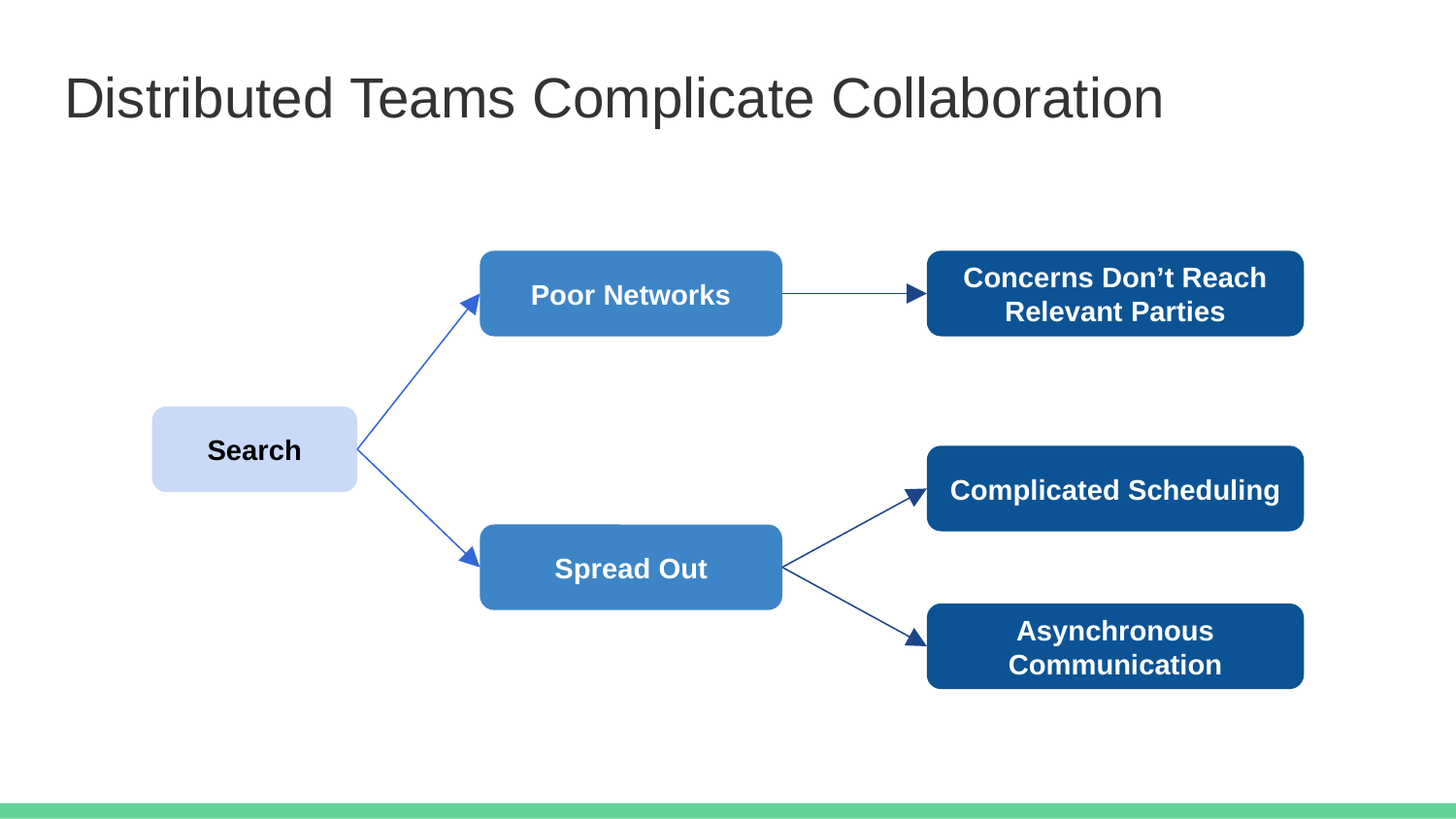

# Distributed Teams Complicate Collaboration
Poor Networks
Concerns Don’t Reach Relevant Parties
Search
Complicated Scheduling
Asynchronous Communication
Spread Out